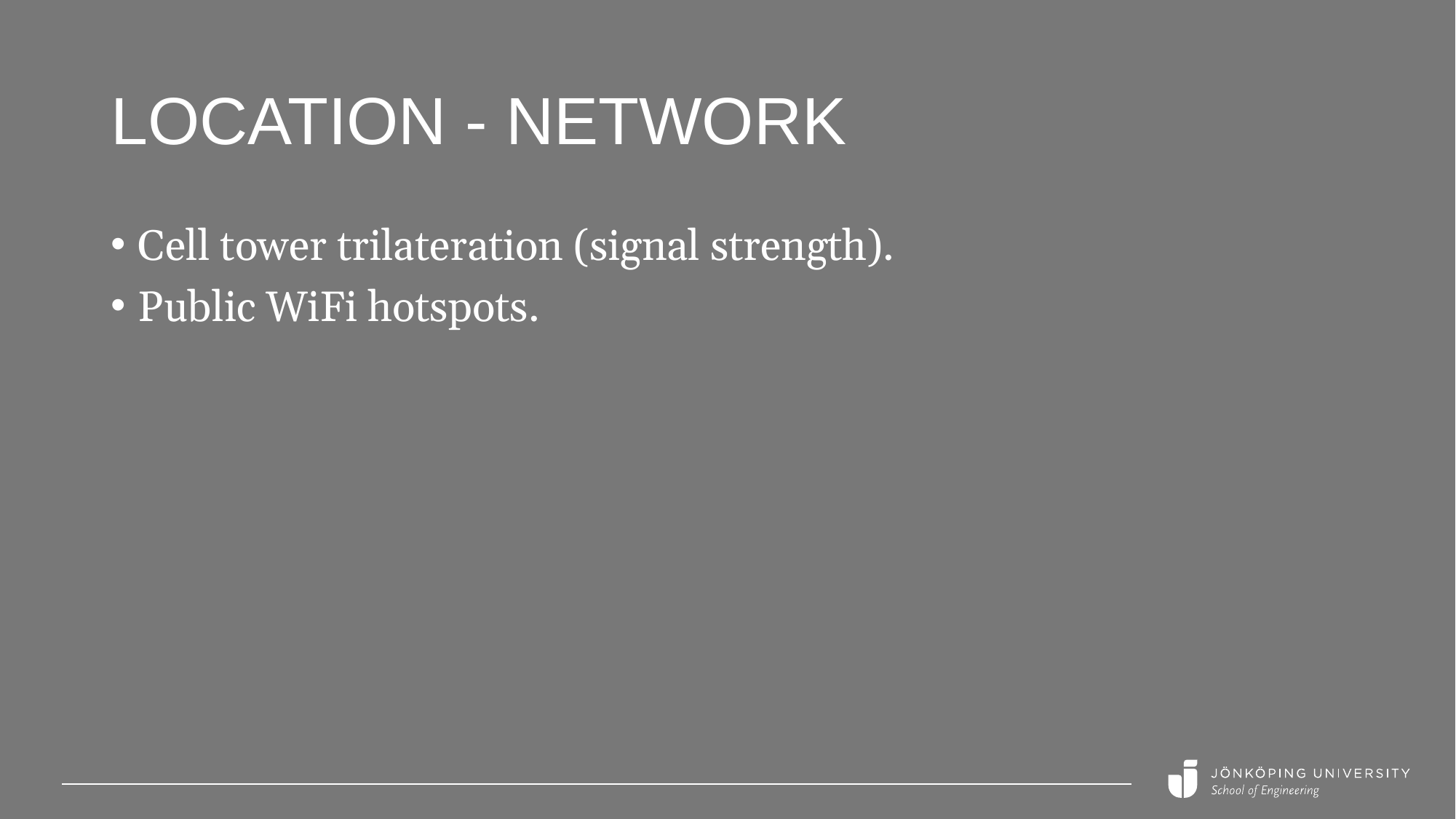

# Location - Network
Cell tower trilateration (signal strength).
Public WiFi hotspots.